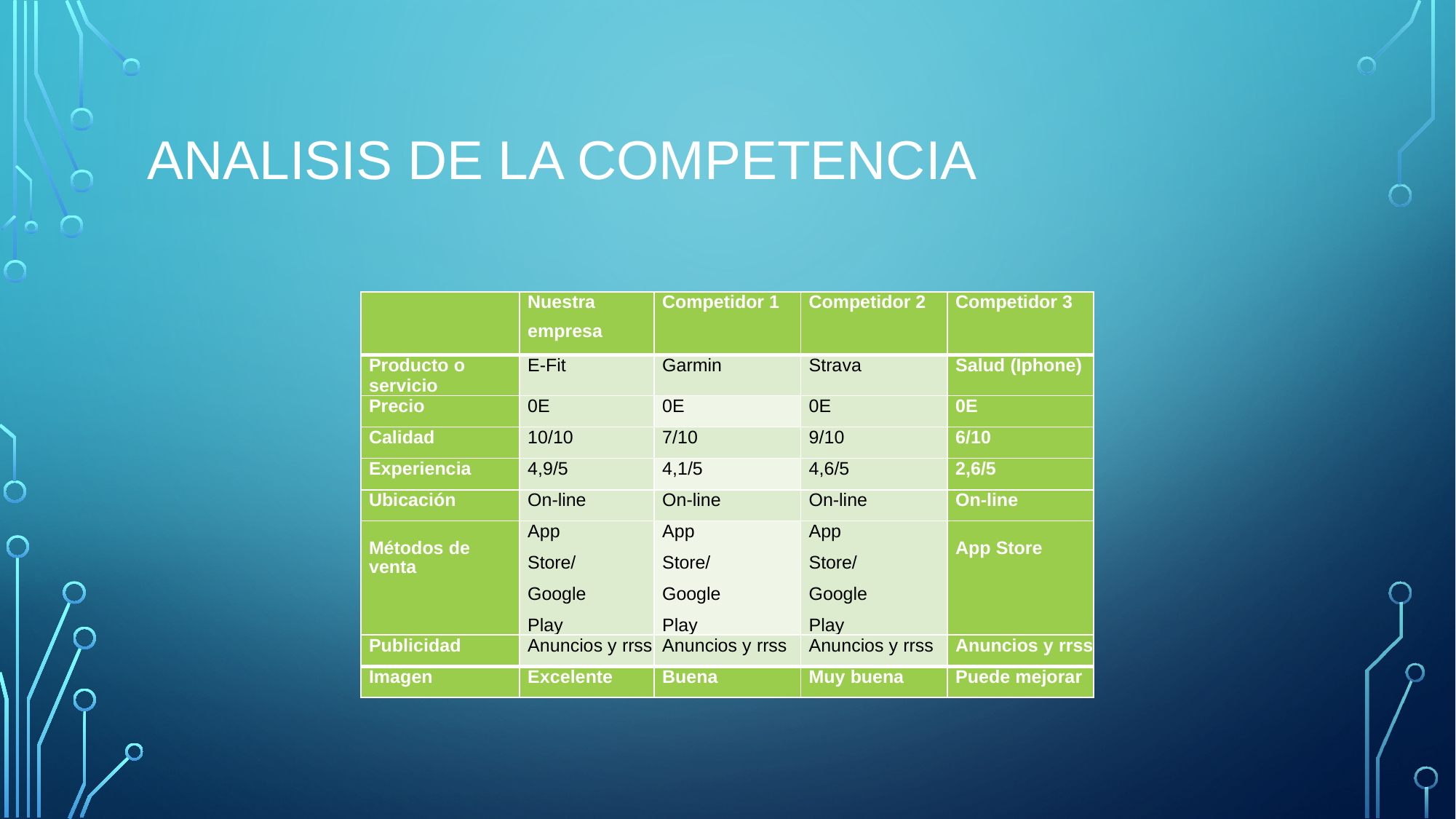

# ANALISIS DE LA COMPETENCIA
|  | Nuestra empresa | Competidor 1 | Competidor 2 | Competidor 3 |
| --- | --- | --- | --- | --- |
| Producto o servicio | E-Fit | Garmin | Strava | Salud (Iphone) |
| Precio | 0E | 0E | 0E | 0E |
| Calidad | 10/10 | 7/10 | 9/10 | 6/10 |
| Experiencia | 4,9/5 | 4,1/5 | 4,6/5 | 2,6/5 |
| Ubicación | On-line | On-line | On-line | On-line |
| Métodos de venta | App Store/Google Play | App Store/Google Play | App Store/Google Play | App Store |
| Publicidad | Anuncios y rrss | Anuncios y rrss | Anuncios y rrss | Anuncios y rrss |
| Imagen | Excelente | Buena | Muy buena | Puede mejorar |